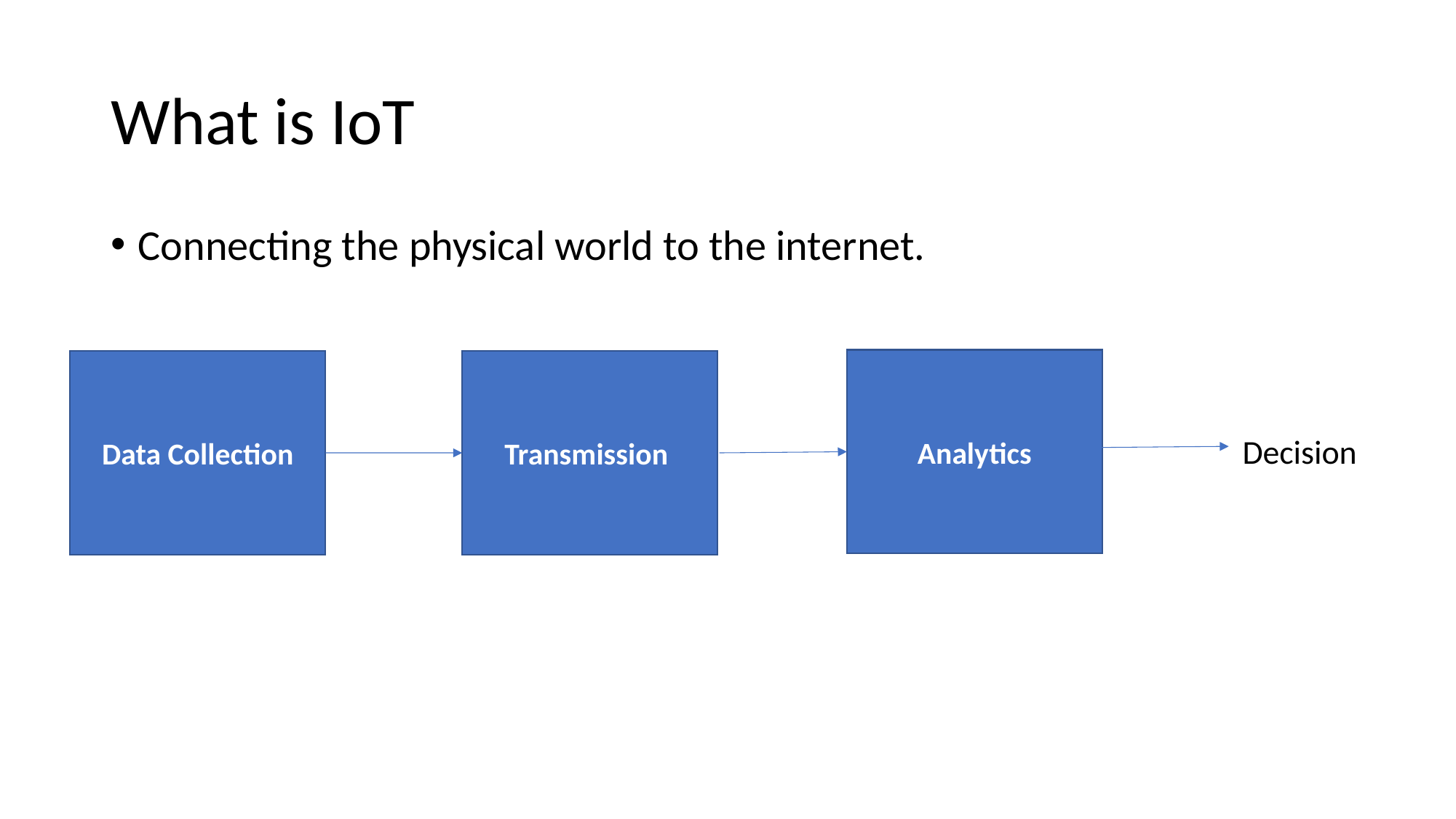

# What is IoT
Connecting the physical world to the internet.

Analytics
Data Collection
Transmission
Decision